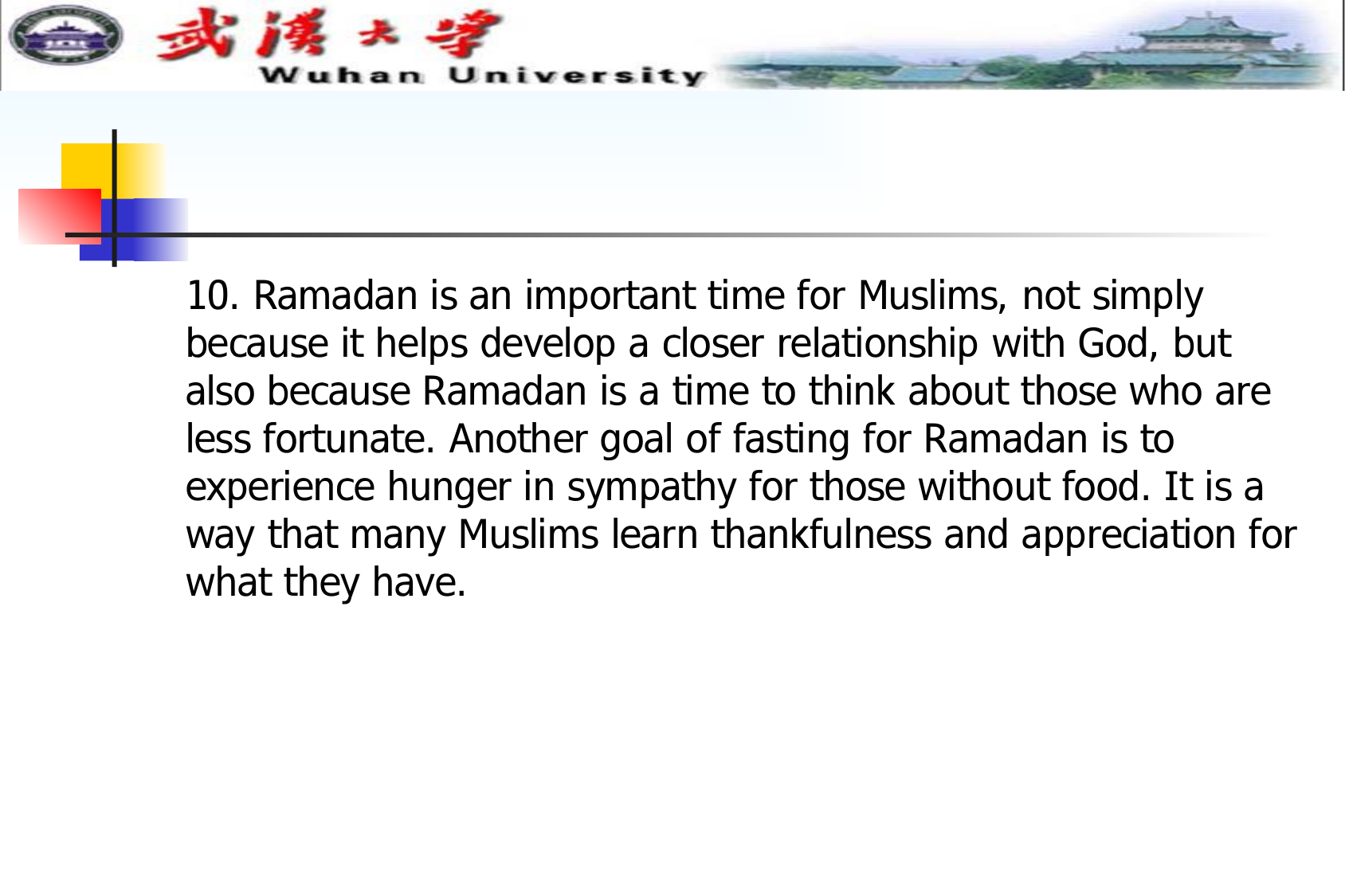

#
10. Ramadan is an important time for Muslims, not simply because it helps develop a closer relationship with God, but also because Ramadan is a time to think about those who are less fortunate. Another goal of fasting for Ramadan is to experience hunger in sympathy for those without food. It is a way that many Muslims learn thankfulness and appreciation for what they have.

22